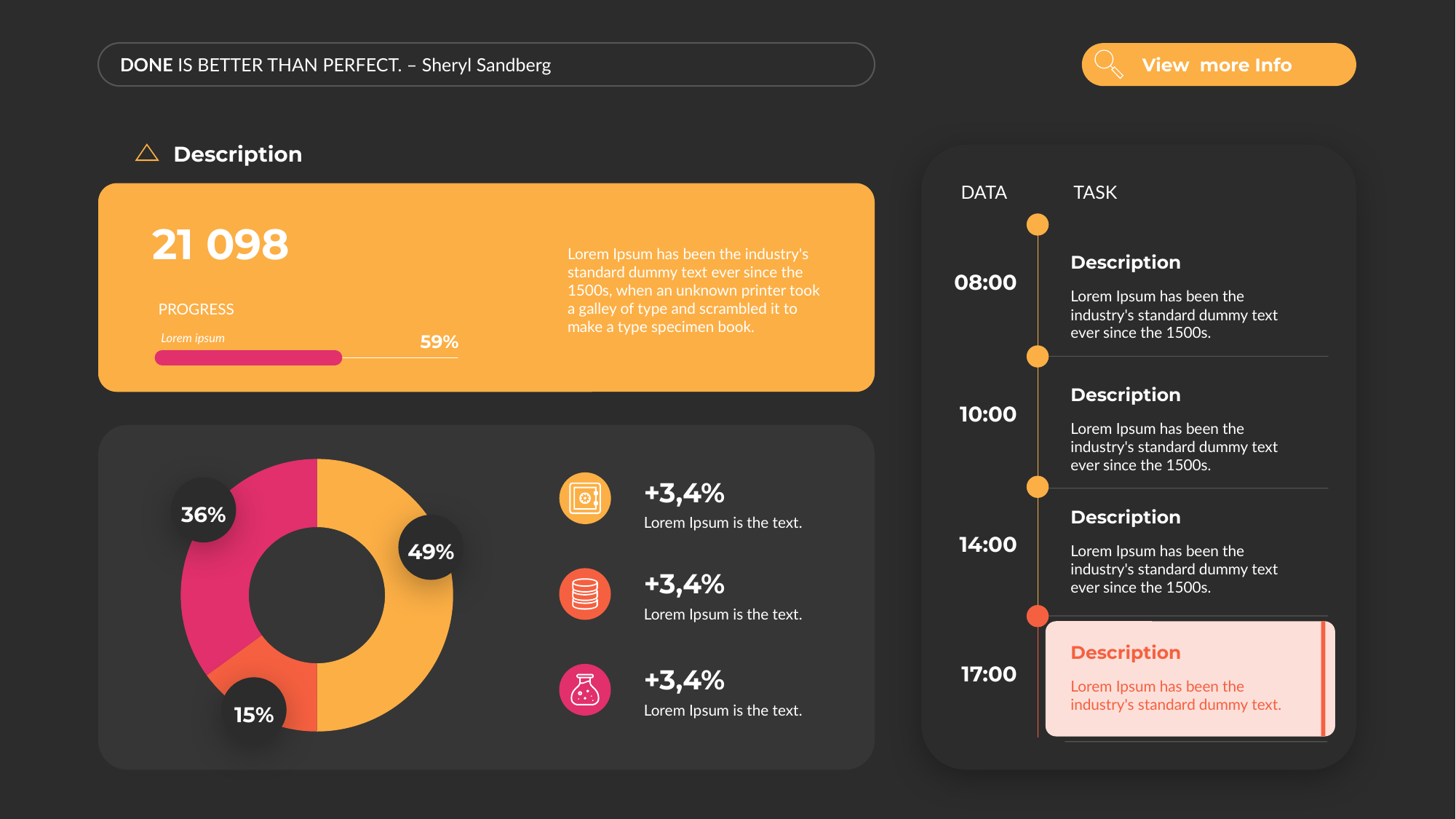

DONE IS BETTER THAN PERFECT. – Sheryl Sandberg
View  more Info

Description

DATA
TASK

21 098

Lorem Ipsum has been the industry's standard dummy text ever since the 1500s, when an unknown printer took a galley of type and scrambled it to make a type specimen book.
Description
08:00
Lorem Ipsum has been the industry's standard dummy text ever since the 1500s.
PROGRESS
Lorem ipsum
59%

Description
10:00
Lorem Ipsum has been the industry's standard dummy text ever since the 1500s.

### Chart

| Category | data |
|---|---|
| AS | 0.5 |
| JK | 0.15 |
| YT | 0.35 |
+3,4%

36%
Description
Lorem Ipsum is the text.

14:00
49%
Lorem Ipsum has been the industry's standard dummy text ever since the 1500s.
+3,4%

Lorem Ipsum is the text.

Description
17:00
+3,4%

Lorem Ipsum has been the industry's standard dummy text.

15%
Lorem Ipsum is the text.